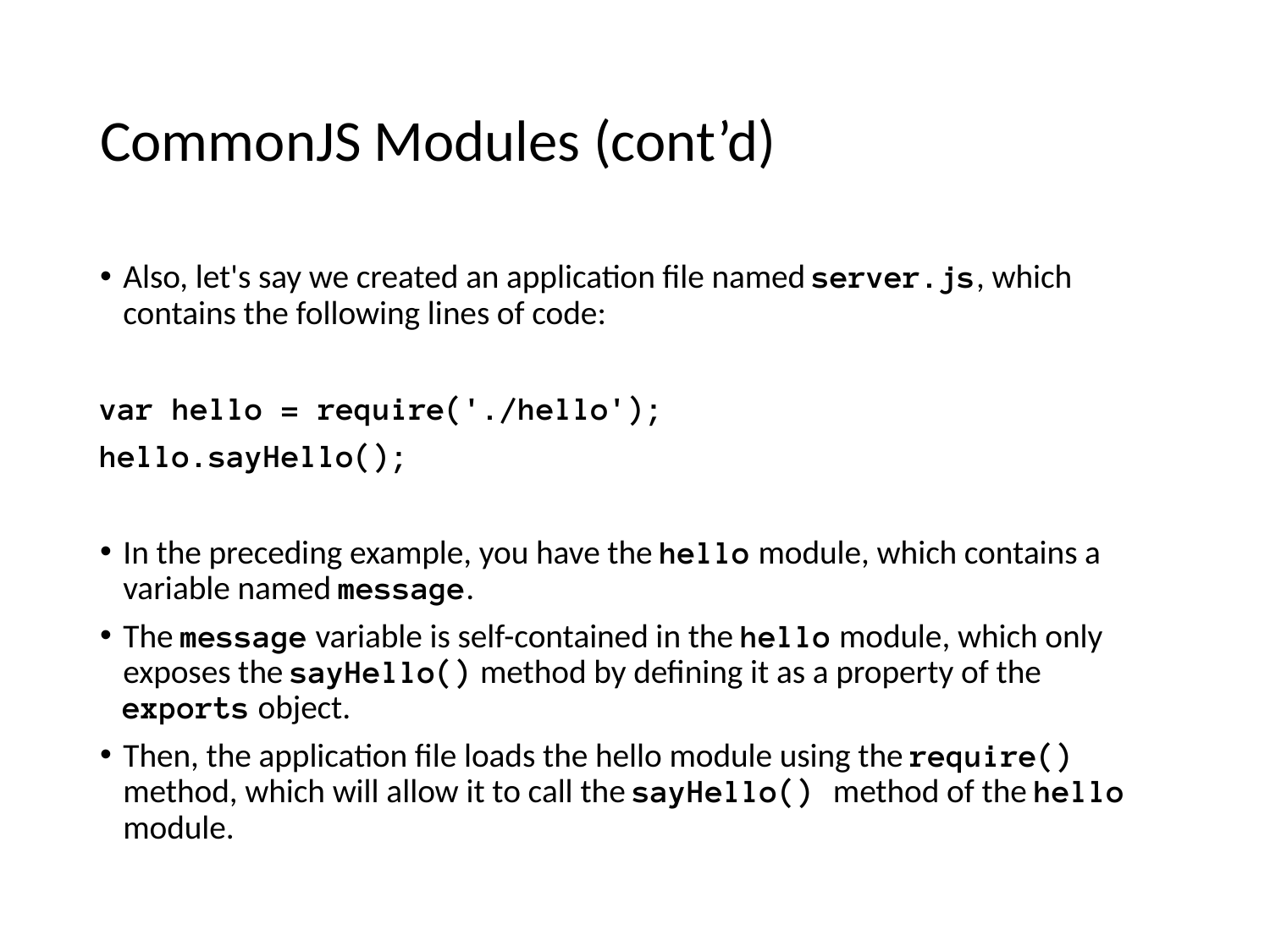

# CommonJS Modules (cont’d)
Also, let's say we created an application file named server.js, which contains the following lines of code:

var hello = require('./hello');
hello.sayHello();

In the preceding example, you have the hello module, which contains a variable named message.
The message variable is self-contained in the hello module, which only exposes the sayHello() method by defining it as a property of the exports object.
Then, the application file loads the hello module using the require() method, which will allow it to call the sayHello() method of the hello module.